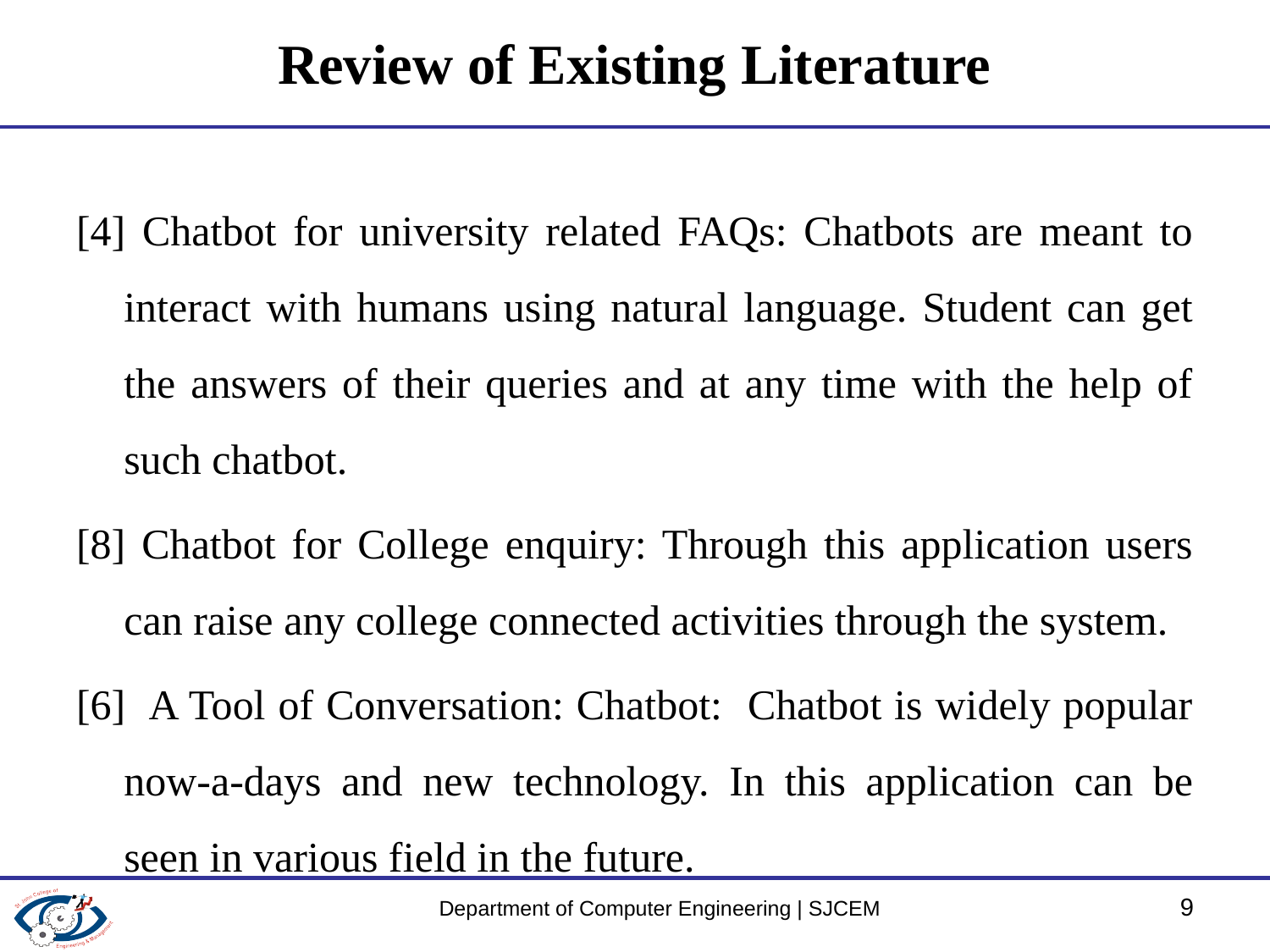

# Review of Existing Literature
[4] Chatbot for university related FAQs: Chatbots are meant to interact with humans using natural language. Student can get the answers of their queries and at any time with the help of such chatbot.
[8] Chatbot for College enquiry: Through this application users can raise any college connected activities through the system.
[6]  A Tool of Conversation: Chatbot:  Chatbot is widely popular now-a-days and new technology. In this application can be seen in various field in the future.

Department of Computer Engineering | SJCEM
9